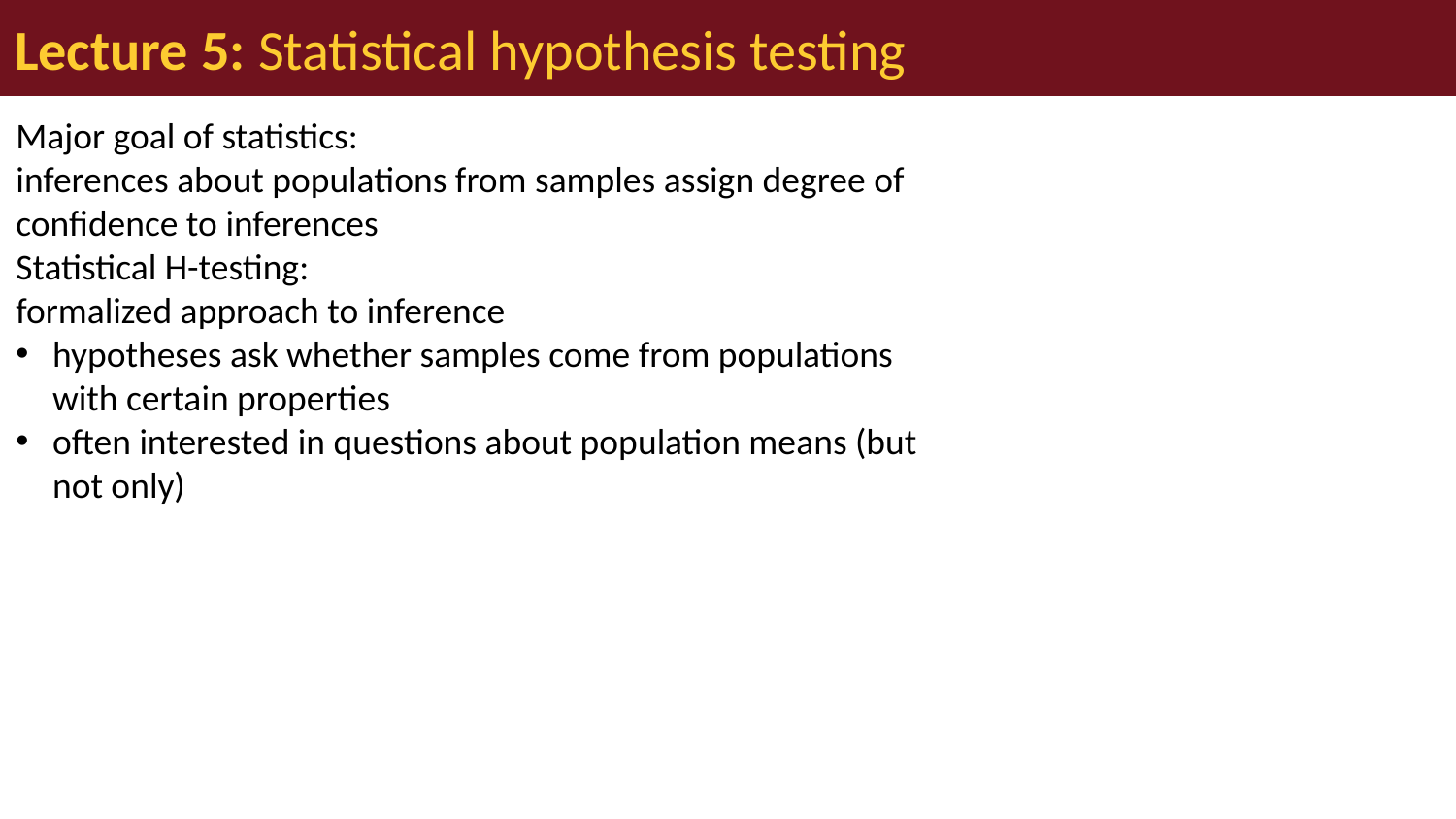

# Lecture 5: Statistical hypothesis testing
Major goal of statistics:
inferences about populations from samples assign degree of confidence to inferences
Statistical H-testing:
formalized approach to inference
hypotheses ask whether samples come from populations with certain properties
often interested in questions about population means (but not only)